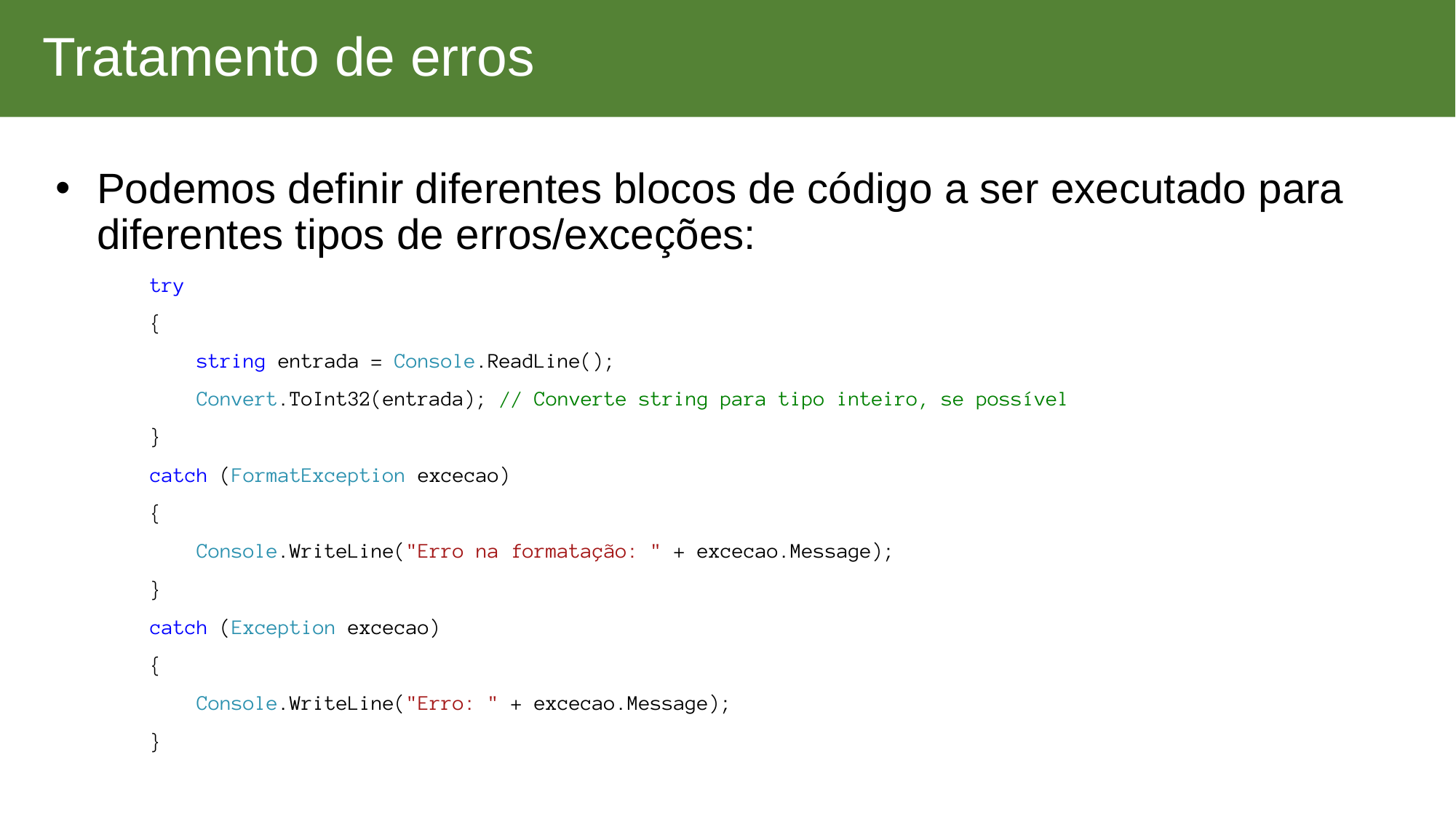

Tratamento de erros
Podemos definir diferentes blocos de código a ser executado para diferentes tipos de erros/exceções:
            try
            {
                string entrada = Console.ReadLine();
                Convert.ToInt32(entrada); // Converte string para tipo inteiro, se possível
            }
            catch (FormatException excecao)
            {
                Console.WriteLine("Erro na formatação: " + excecao.Message);
            }
            catch (Exception excecao)
            {
                Console.WriteLine("Erro: " + excecao.Message);
            }